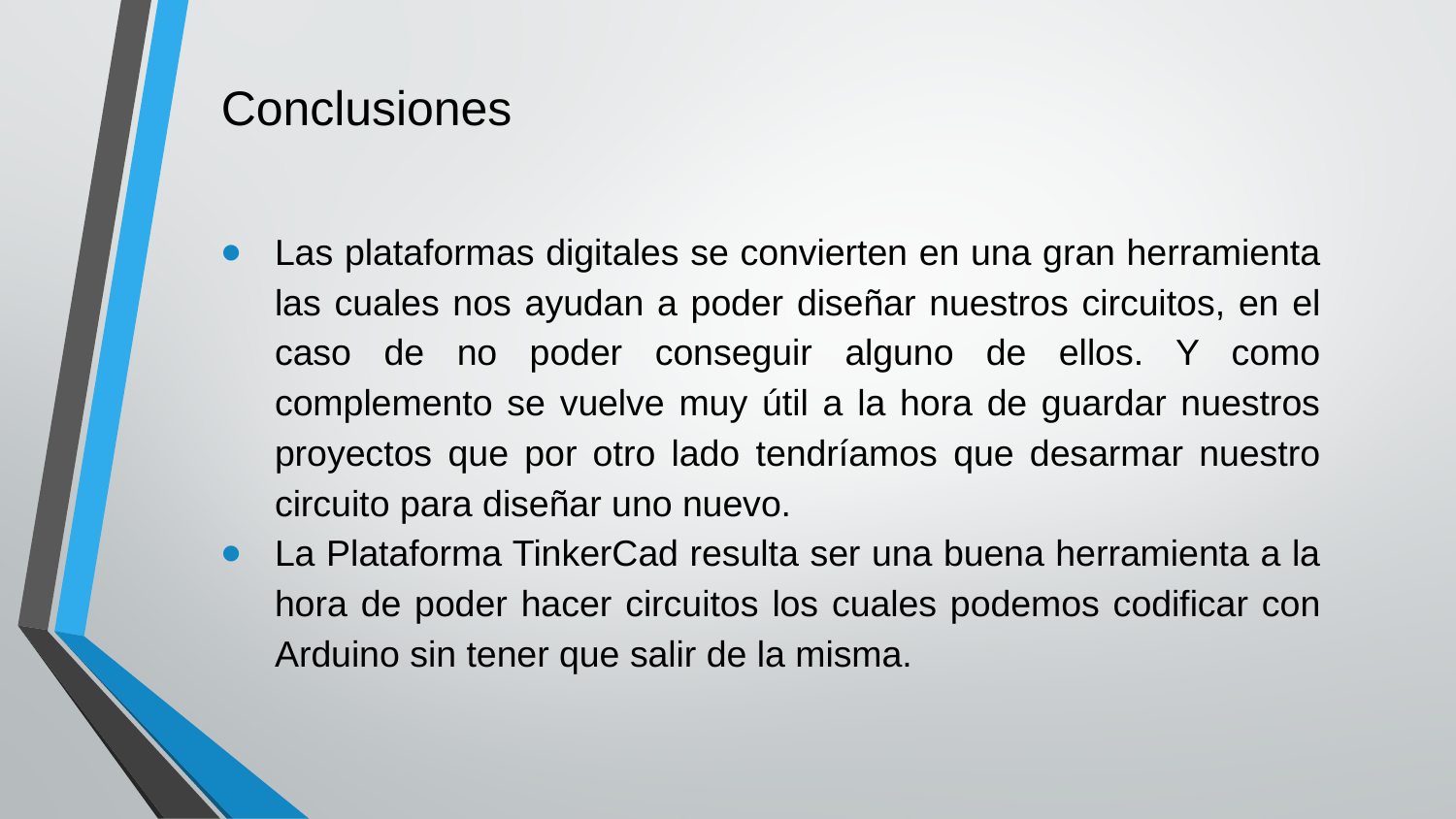

# Conclusiones
Las plataformas digitales se convierten en una gran herramienta las cuales nos ayudan a poder diseñar nuestros circuitos, en el caso de no poder conseguir alguno de ellos. Y como complemento se vuelve muy útil a la hora de guardar nuestros proyectos que por otro lado tendríamos que desarmar nuestro circuito para diseñar uno nuevo.
La Plataforma TinkerCad resulta ser una buena herramienta a la hora de poder hacer circuitos los cuales podemos codificar con Arduino sin tener que salir de la misma.